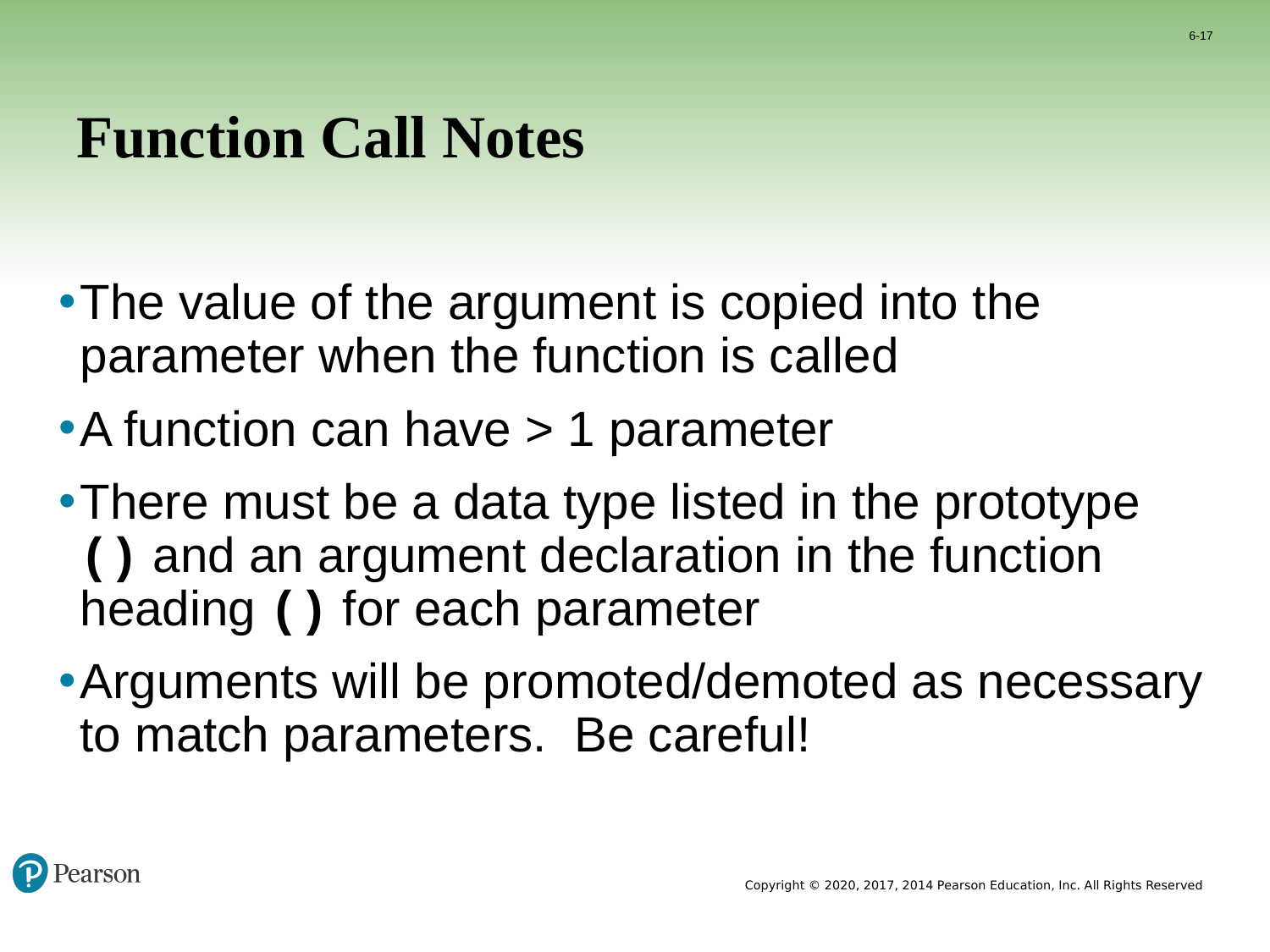

6-17
# Function Call Notes
The value of the argument is copied into the parameter when the function is called
A function can have > 1 parameter
There must be a data type listed in the prototype () and an argument declaration in the function heading () for each parameter
Arguments will be promoted/demoted as necessary to match parameters.  Be careful!